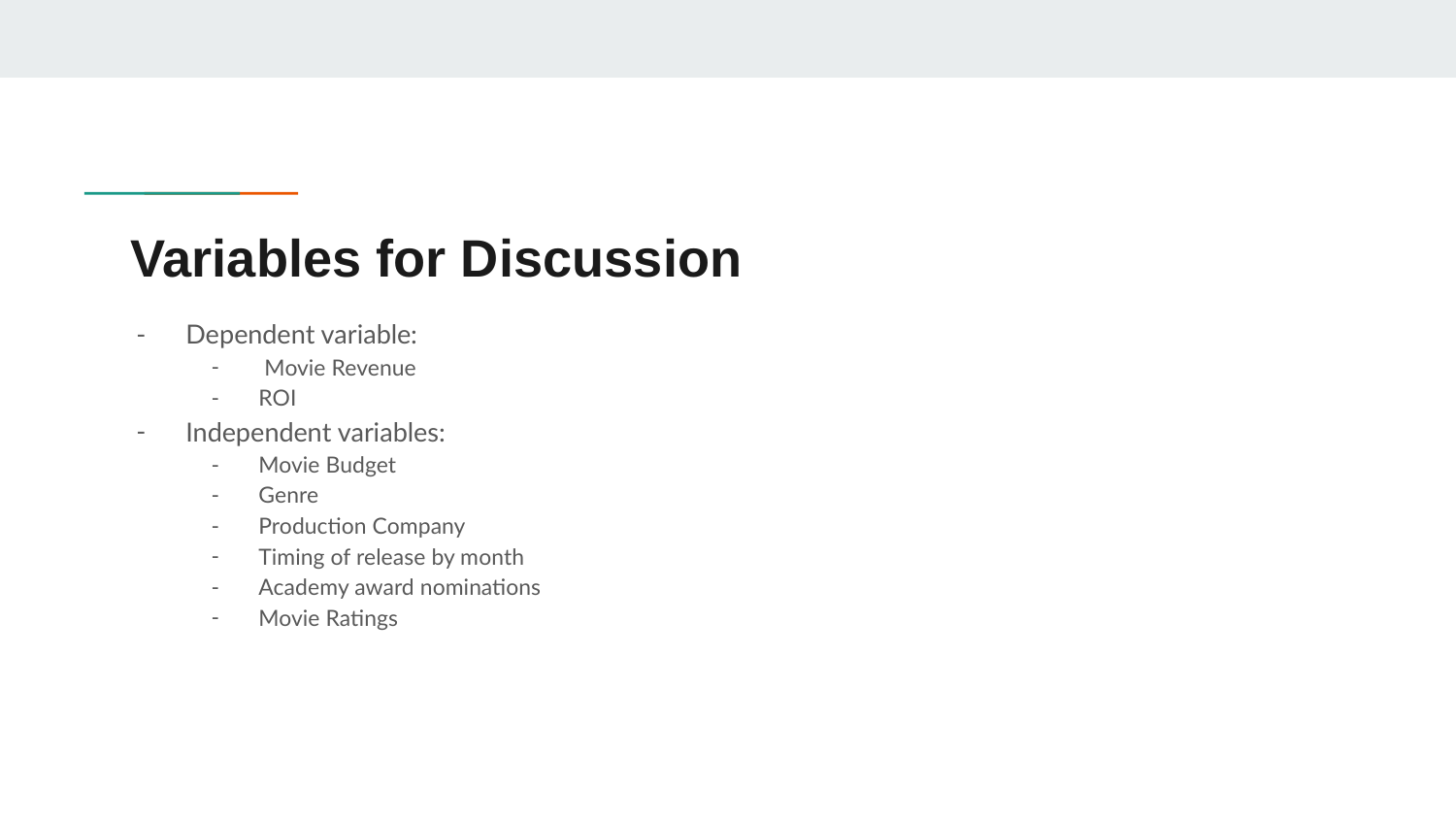

# Variables for Discussion
Dependent variable:
 Movie Revenue
ROI
Independent variables:
Movie Budget
Genre
Production Company
Timing of release by month
Academy award nominations
Movie Ratings